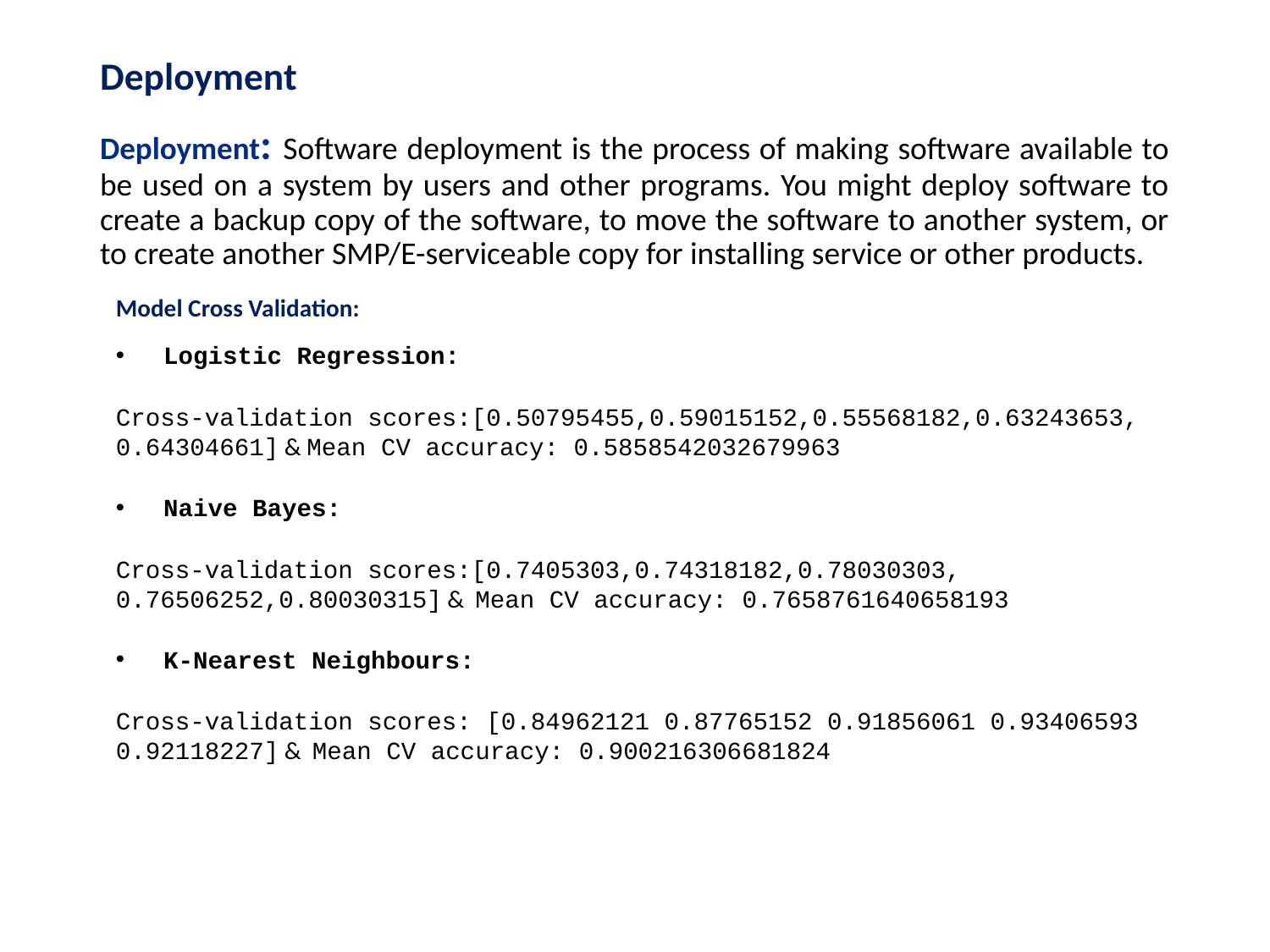

Deployment
# Deployment: Software deployment is the process of making software available to be used on a system by users and other programs. You might deploy software to create a backup copy of the software, to move the software to another system, or to create another SMP/E-serviceable copy for installing service or other products.
Model Cross Validation:
Logistic Regression:
Cross-validation scores:[0.50795455,0.59015152,0.55568182,0.63243653,  0.64304661] & Mean CV accuracy: 0.5858542032679963
Naive Bayes:
Cross-validation scores:[0.7405303,0.74318182,0.78030303, 0.76506252,0.80030315] &  Mean CV accuracy: 0.7658761640658193
K-Nearest Neighbours:
Cross-validation scores: [0.84962121 0.87765152 0.91856061 0.93406593 0.92118227] &  Mean CV accuracy: 0.900216306681824